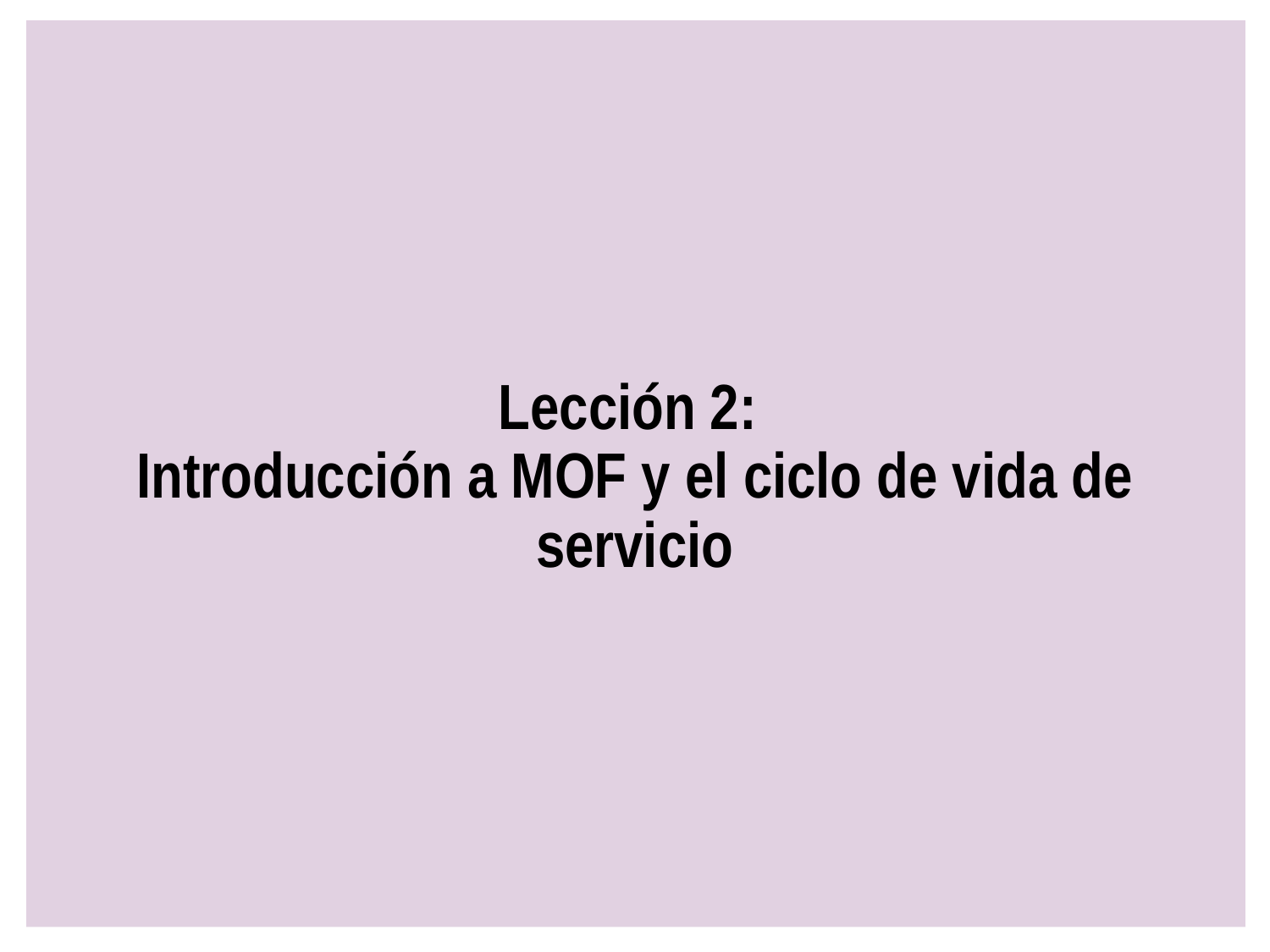

# Lección 2: Introducción a MOF y el ciclo de vida de servicio